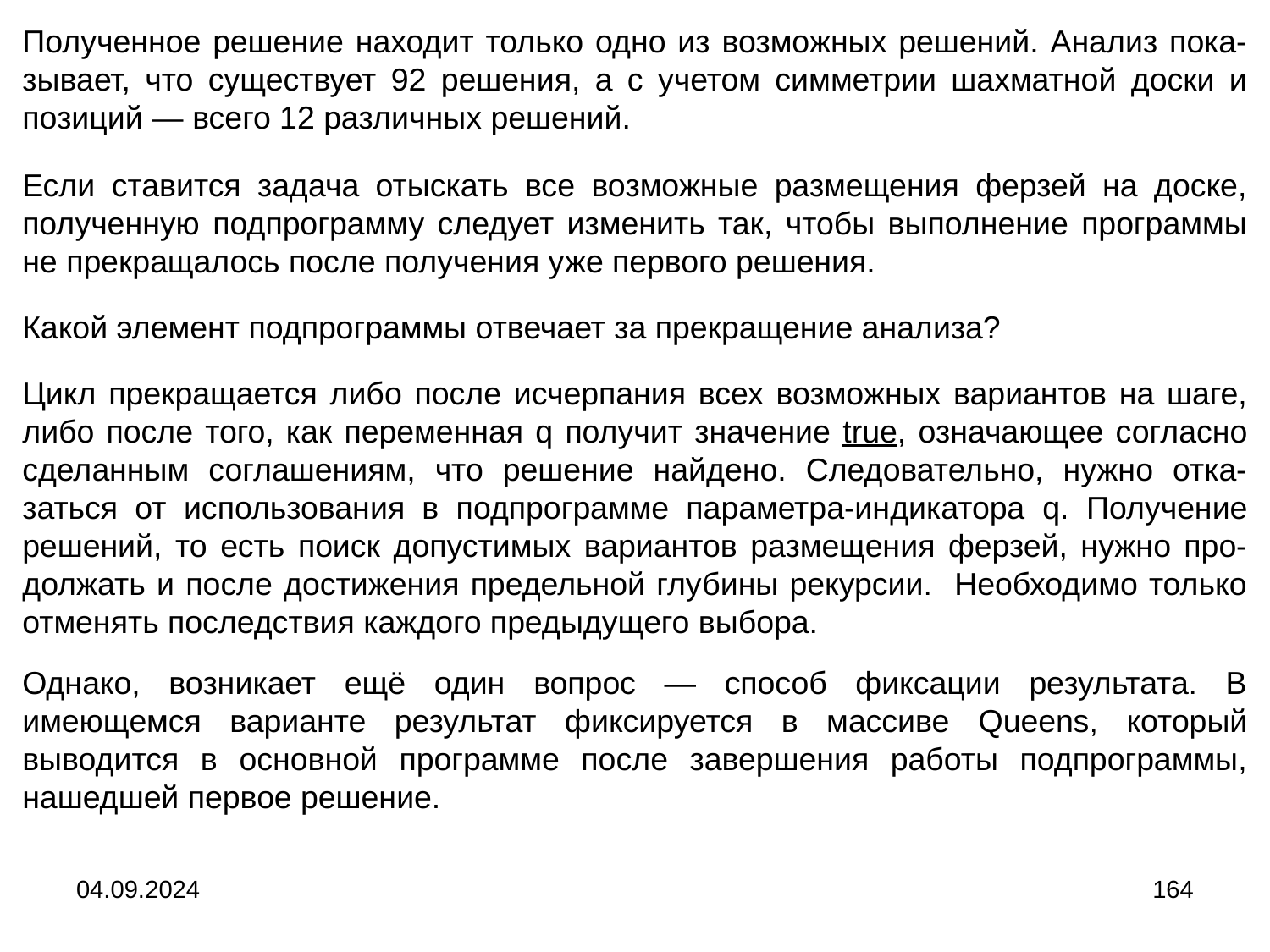

Полученное решение находит только одно из возможных решений. Анализ пока-зывает, что существует 92 решения, а с учетом симметрии шахматной доски и позиций ― всего 12 различных решений.
Если ставится задача отыскать все возможные размещения ферзей на доске, полученную подпрограмму следует изменить так, чтобы выполнение программы не прекращалось после получения уже первого решения.
Какой элемент подпрограммы отвечает за прекращение анализа?
Цикл прекращается либо после исчерпания всех возможных вариантов на шаге, либо после того, как переменная q получит значение true, означающее согласно сделанным соглашениям, что решение найдено. Следовательно, нужно отка-заться от использования в подпрограмме параметра-индикатора q. Получение решений, то есть поиск допустимых вариантов размещения ферзей, нужно про-должать и после достижения предельной глубины рекурсии.  Необходимо только отменять последствия каждого предыдущего выбора.
Однако, возникает ещё один вопрос ― способ фиксации результата. В имеющемся варианте результат фиксируется в массиве Queens, который выводится в основной программе после завершения работы подпрограммы, нашедшей первое решение.
04.09.2024
164